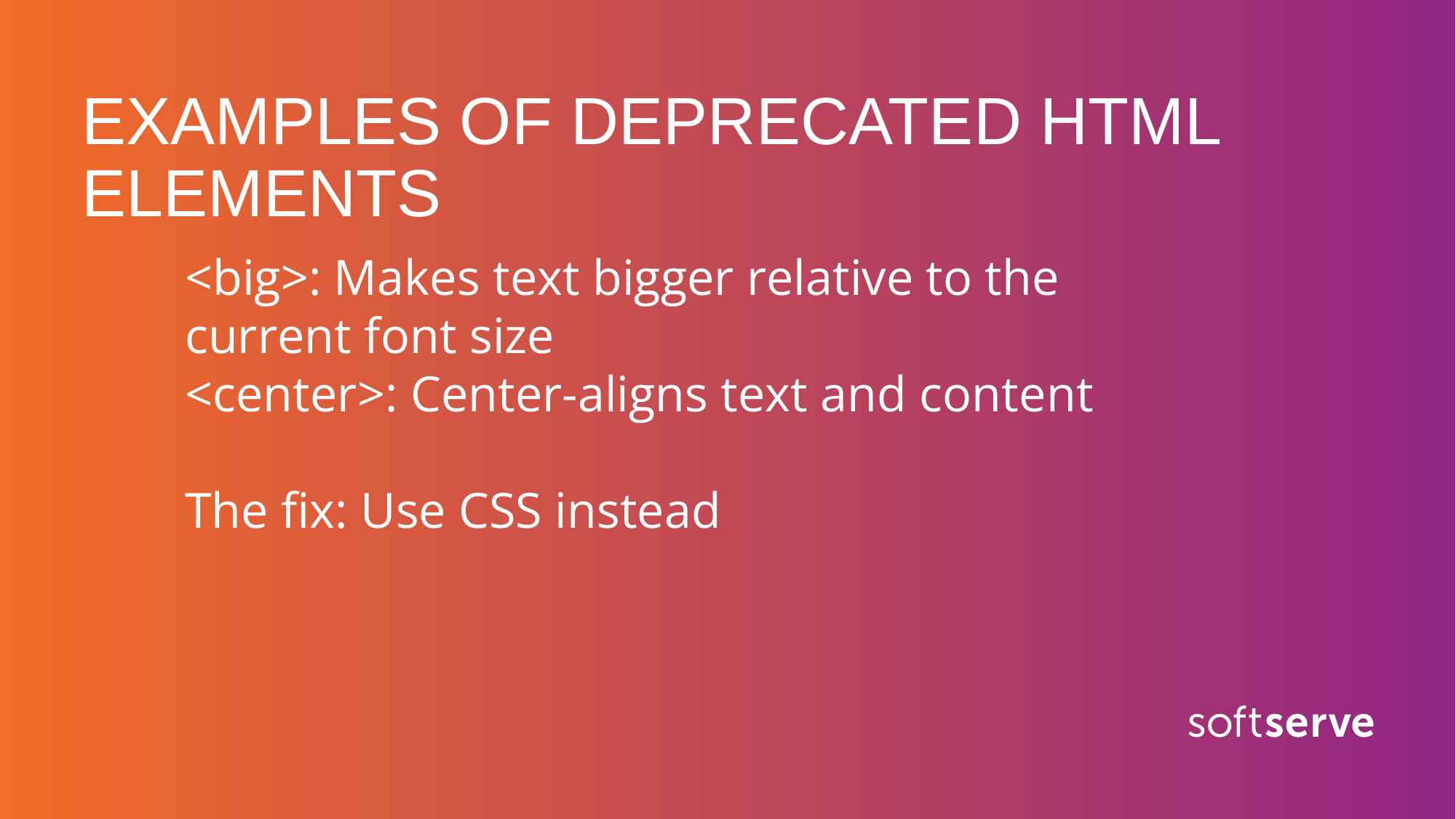

# EXAMPLES OF DEPRECATED HTML ELEMENTS

<big>: Makes text bigger relative to the current font size
<center>: Center-aligns text and content

The fix: Use CSS instead